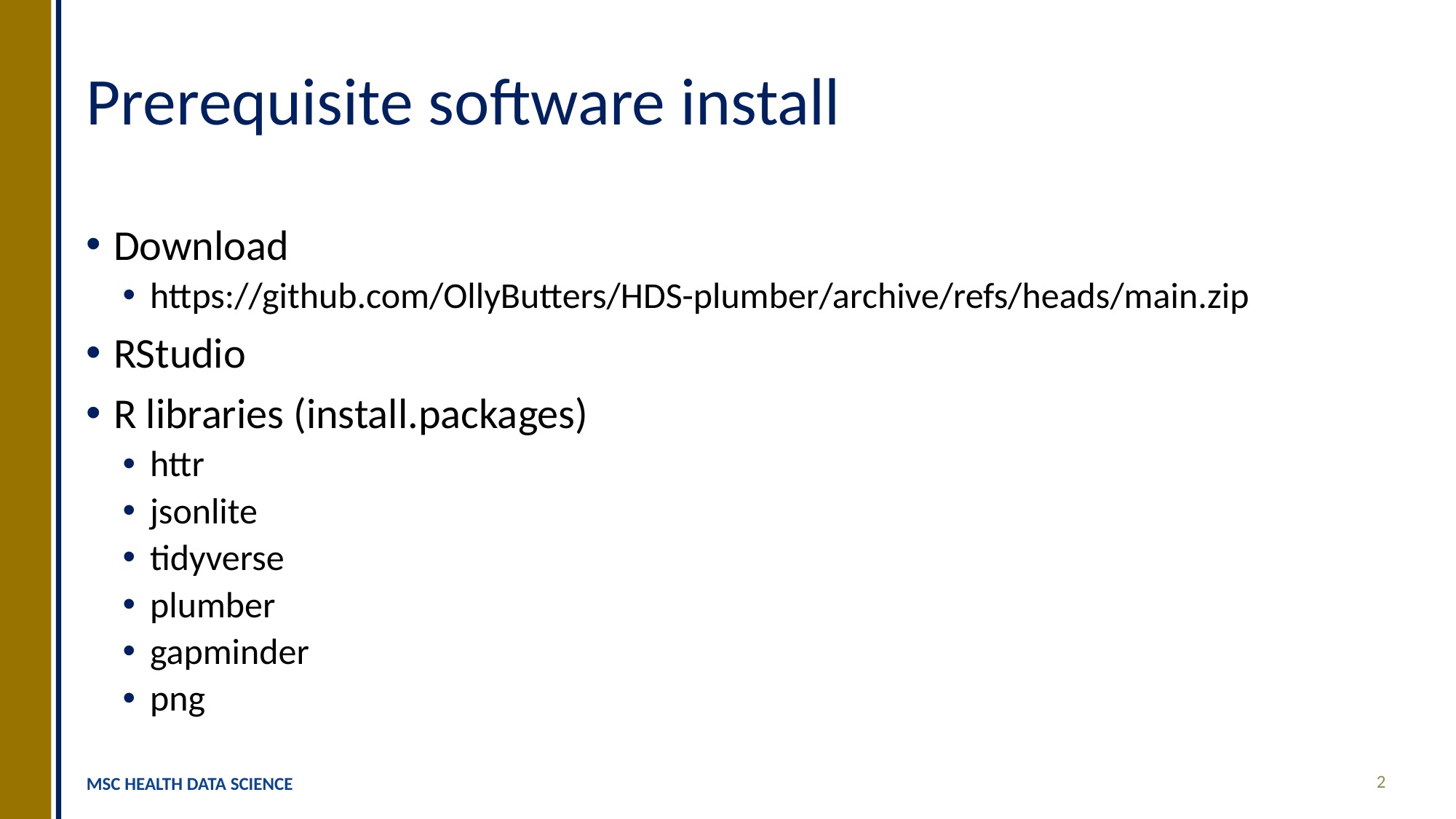

# Prerequisite software install
Download
https://github.com/OllyButters/HDS-plumber/archive/refs/heads/main.zip
RStudio
R libraries (install.packages)
httr
jsonlite
tidyverse
plumber
gapminder
png

2
MSC HEALTH DATA SCIENCE